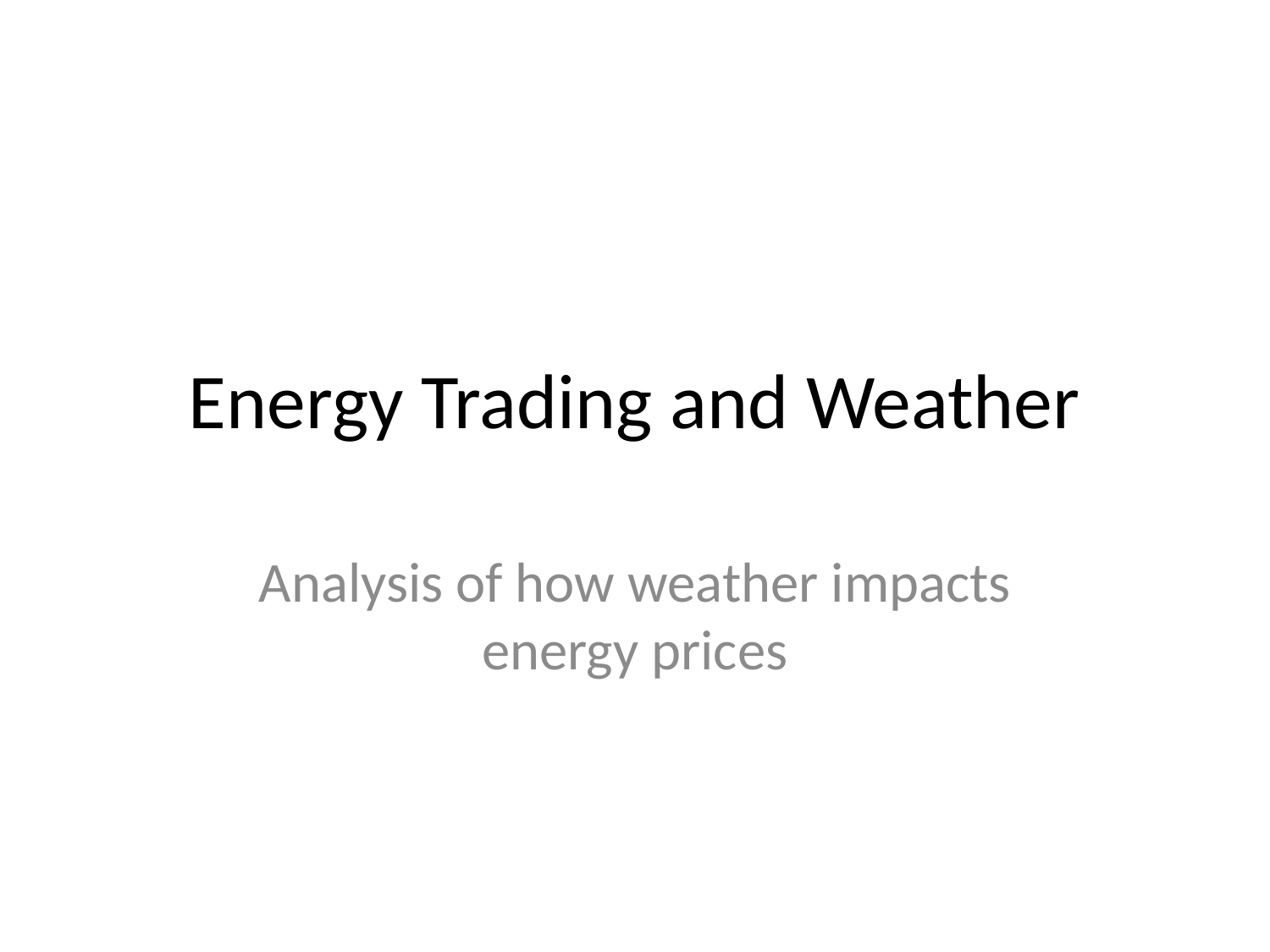

# Energy Trading and Weather
Analysis of how weather impacts energy prices